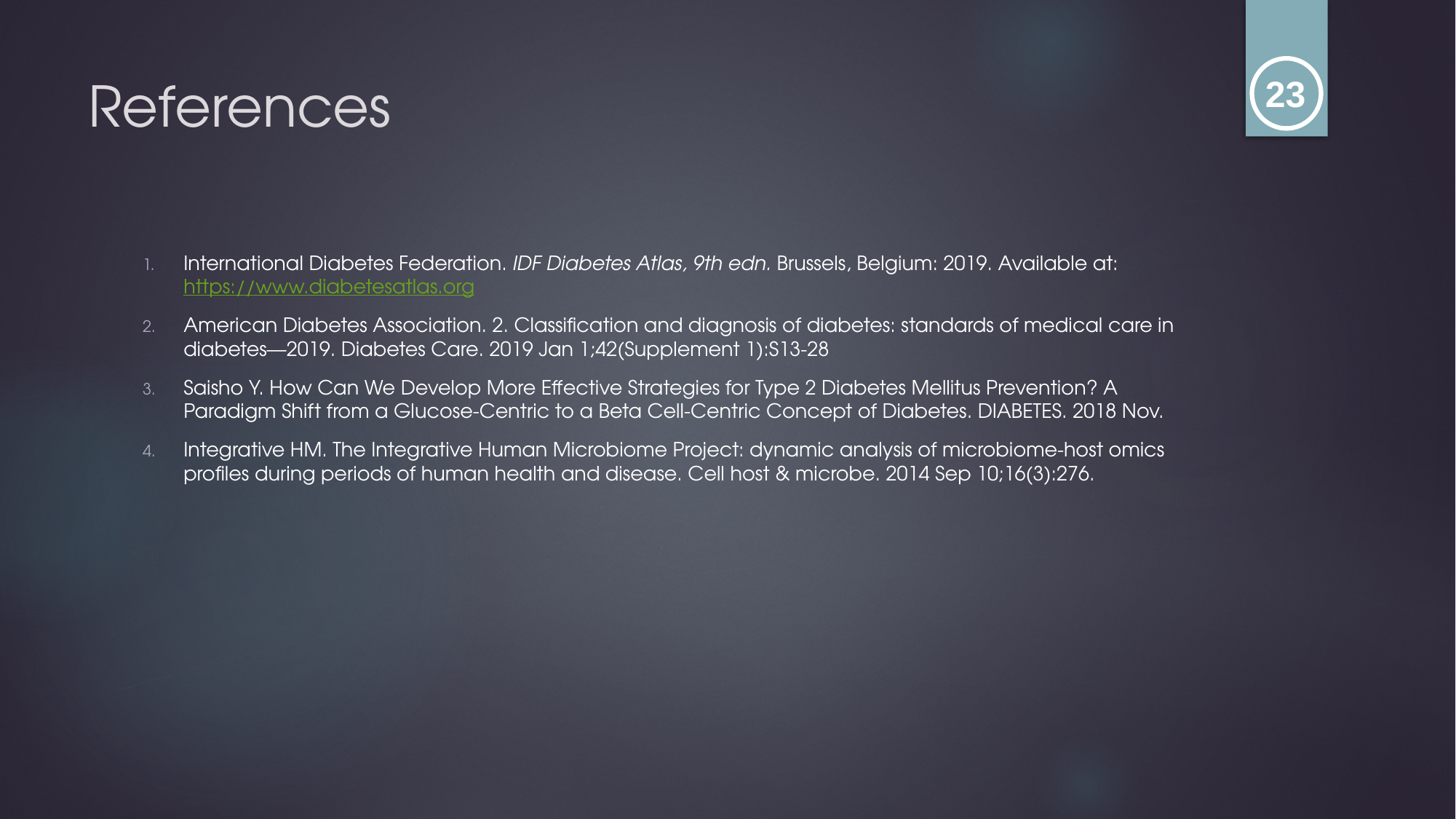

# References

23
International Diabetes Federation. IDF Diabetes Atlas, 9th edn. Brussels, Belgium: 2019. Available at: https://www.diabetesatlas.org
American Diabetes Association. 2. Classification and diagnosis of diabetes: standards of medical care in diabetes—2019. Diabetes Care. 2019 Jan 1;42(Supplement 1):S13-28
Saisho Y. How Can We Develop More Effective Strategies for Type 2 Diabetes Mellitus Prevention? A Paradigm Shift from a Glucose-Centric to a Beta Cell-Centric Concept of Diabetes. DIABETES. 2018 Nov.
Integrative HM. The Integrative Human Microbiome Project: dynamic analysis of microbiome-host omics profiles during periods of human health and disease. Cell host & microbe. 2014 Sep 10;16(3):276.